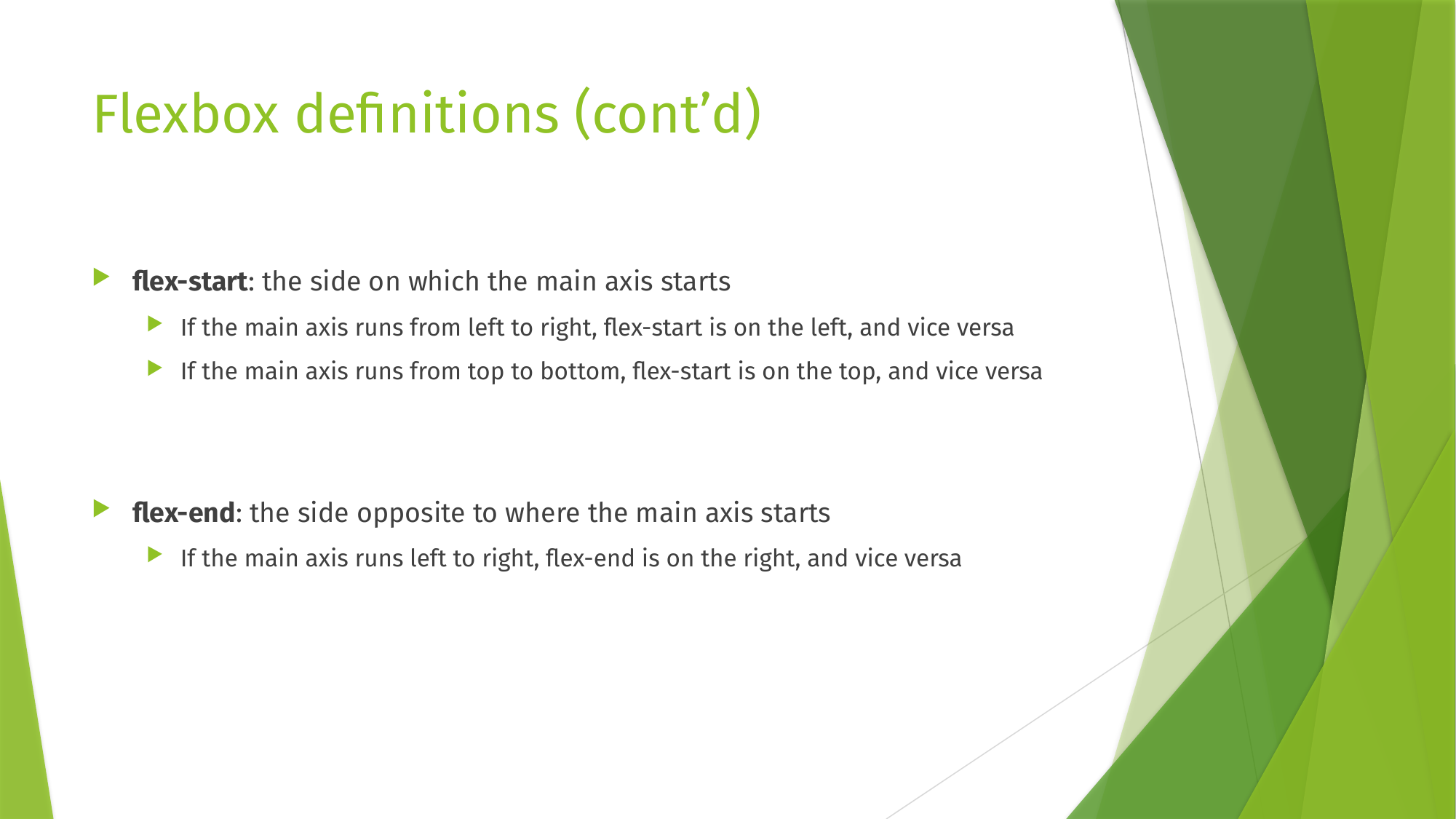

# Flexbox definitions (cont’d)
flex-start: the side on which the main axis starts
If the main axis runs from left to right, flex-start is on the left, and vice versa
If the main axis runs from top to bottom, flex-start is on the top, and vice versa

flex-end: the side opposite to where the main axis starts
If the main axis runs left to right, flex-end is on the right, and vice versa